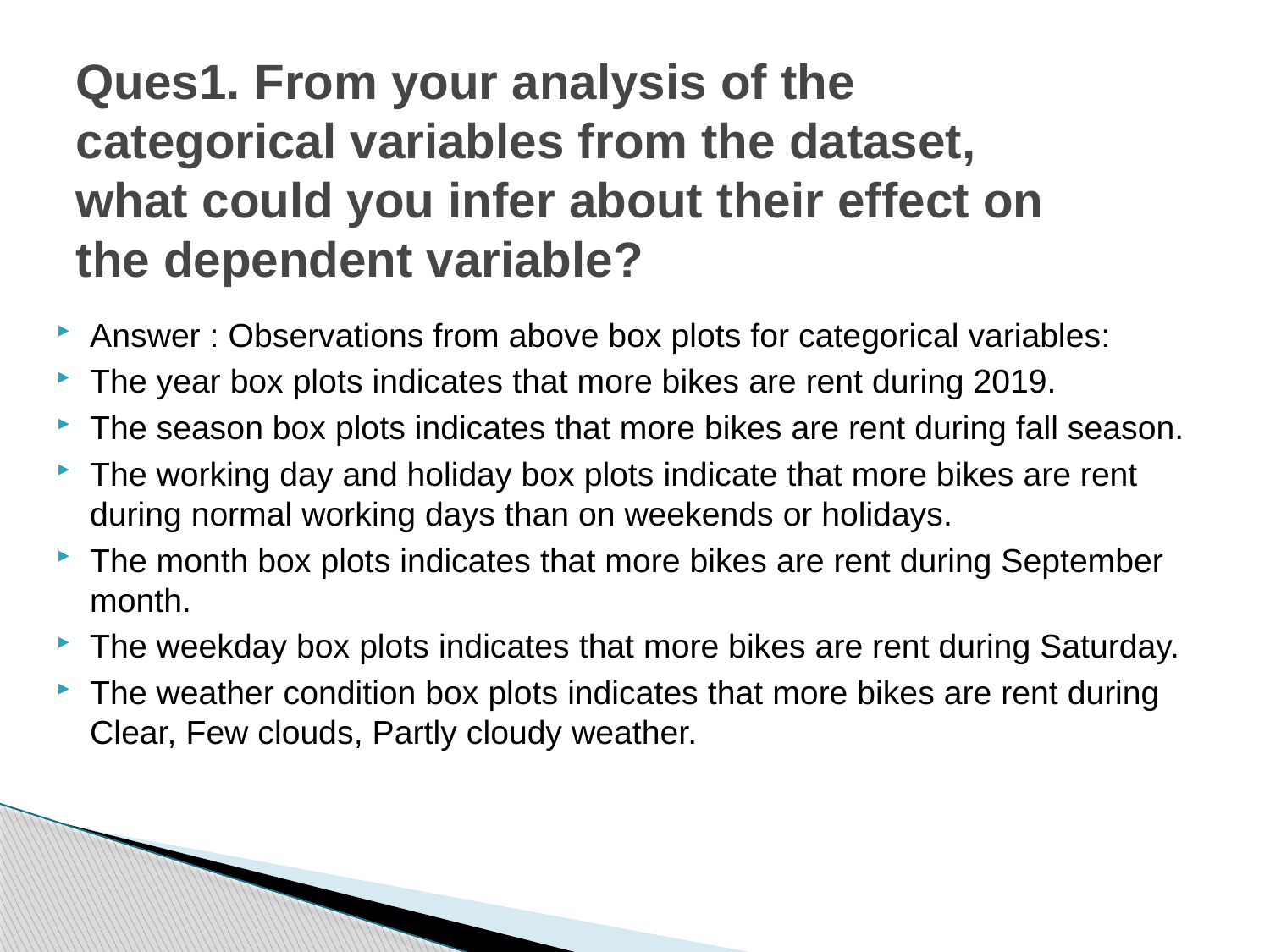

# Ques1. From your analysis of the categorical variables from the dataset, what could you infer about their effect on the dependent variable?
Answer : Observations from above box plots for categorical variables:
The year box plots indicates that more bikes are rent during 2019.
The season box plots indicates that more bikes are rent during fall season.
The working day and holiday box plots indicate that more bikes are rent during normal working days than on weekends or holidays.
The month box plots indicates that more bikes are rent during September month.
The weekday box plots indicates that more bikes are rent during Saturday.
The weather condition box plots indicates that more bikes are rent during Clear, Few clouds, Partly cloudy weather.